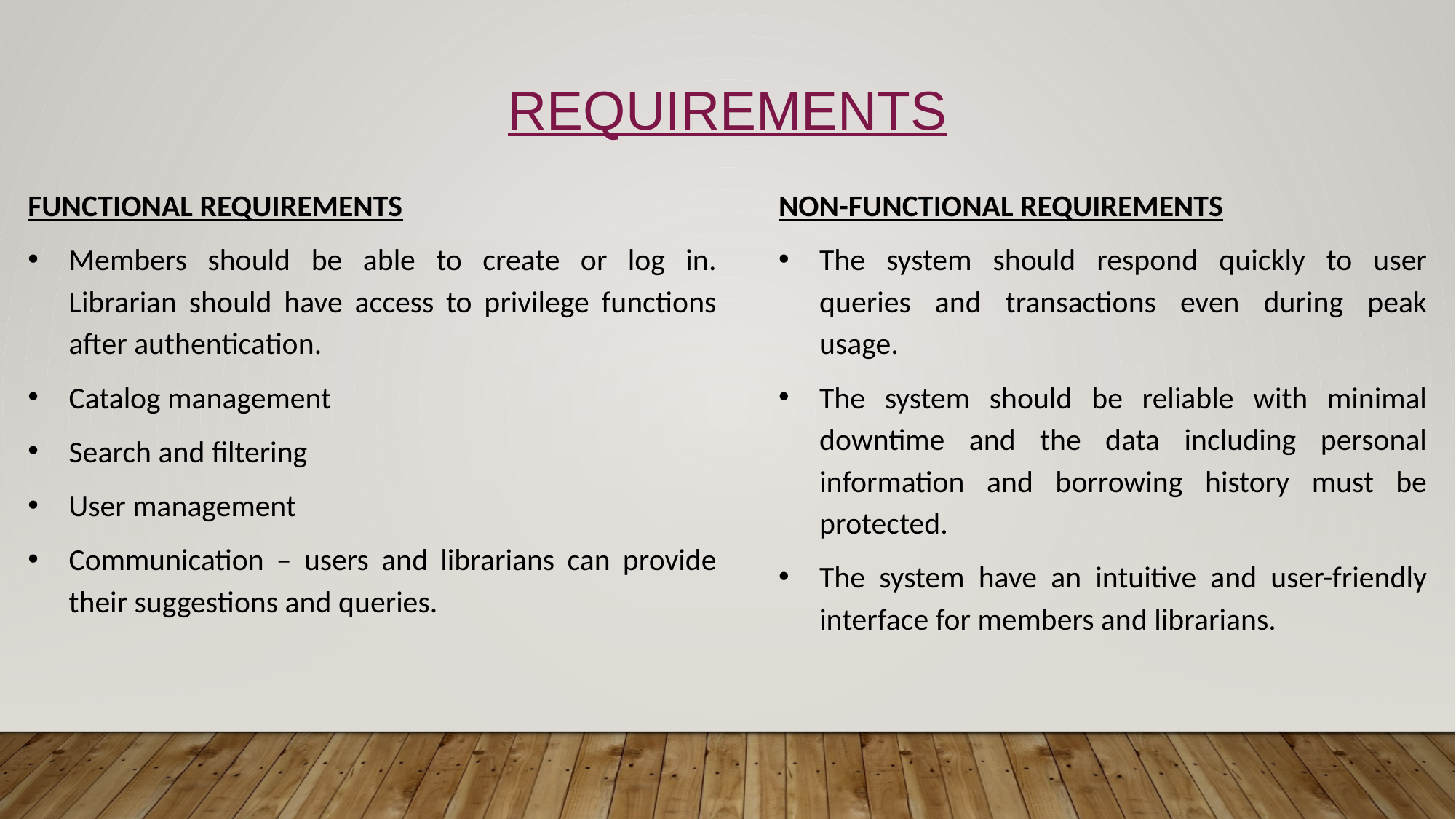

REQUIREMENTS
FUNCTIONAL REQUIREMENTS
Members should be able to create or log in. Librarian should have access to privilege functions after authentication.
Catalog management
Search and filtering
User management
Communication – users and librarians can provide their suggestions and queries.

NON-FUNCTIONAL REQUIREMENTS
The system should respond quickly to user queries and transactions even during peak usage.
The system should be reliable with minimal downtime and the data including personal information and borrowing history must be protected.
The system have an intuitive and user-friendly interface for members and librarians.